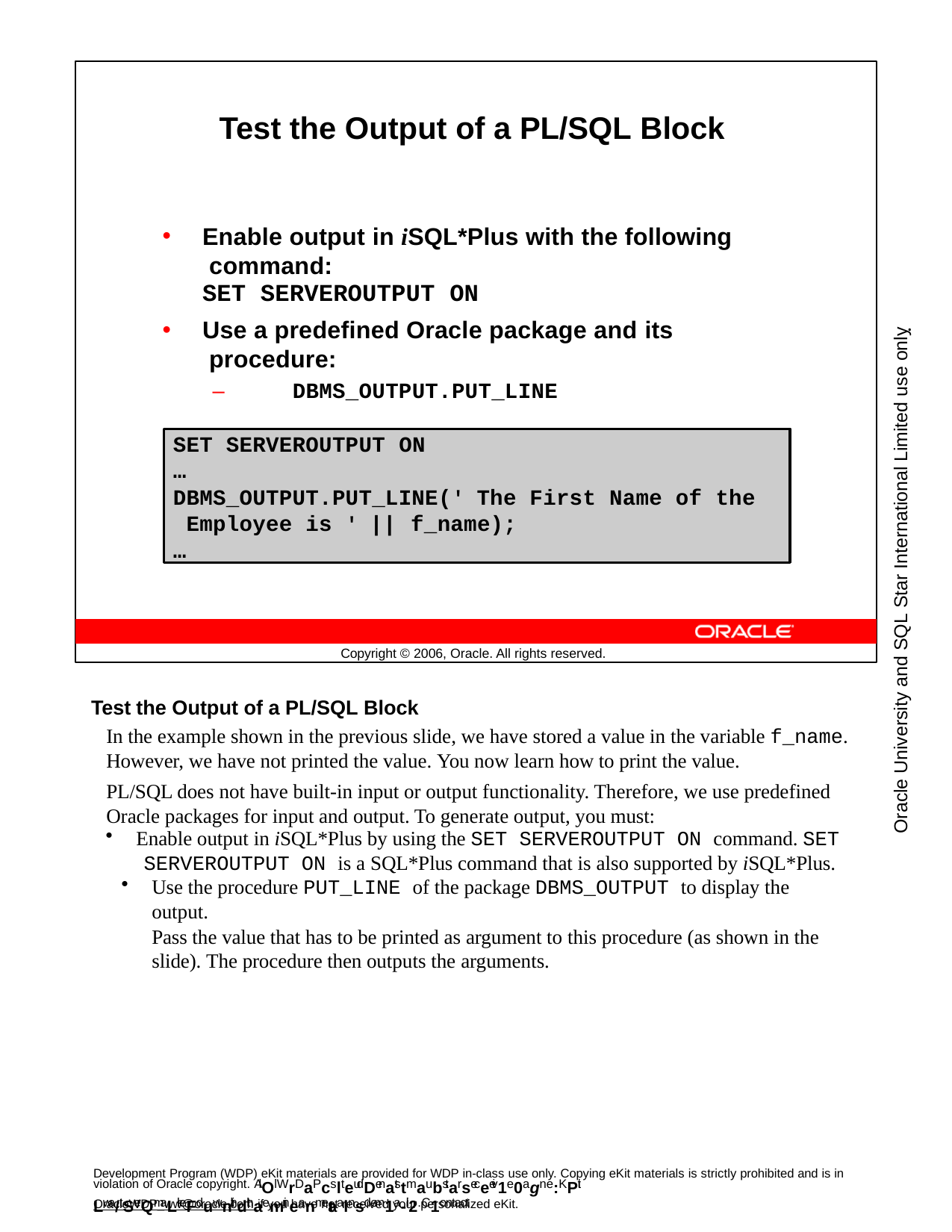

Test the Output of a PL/SQL Block
Enable output in iSQL*Plus with the following  command:
SET SERVEROUTPUT ON
Use a predefined Oracle package and its  procedure:
–	DBMS_OUTPUT.PUT_LINE
Oracle University and SQL Star International Limited use onlyฺ
SET SERVEROUTPUT ON
…
DBMS_OUTPUT.PUT_LINE(' The First Name of the  Employee is ' || f_name);
…
Copyright © 2006, Oracle. All rights reserved.
Test the Output of a PL/SQL Block
In the example shown in the previous slide, we have stored a value in the variable f_name.  However, we have not printed the value. You now learn how to print the value.
PL/SQL does not have built-in input or output functionality. Therefore, we use predefined  Oracle packages for input and output. To generate output, you must:
Enable output in iSQL*Plus by using the SET SERVEROUTPUT ON command. SET
SERVEROUTPUT ON is a SQL*Plus command that is also supported by iSQL*Plus.
Use the procedure PUT_LINE of the package DBMS_OUTPUT to display the output.
Pass the value that has to be printed as argument to this procedure (as shown in the  slide). The procedure then outputs the arguments.
Development Program (WDP) eKit materials are provided for WDP in-class use only. Copying eKit materials is strictly prohibited and is in
violation of Oracle copyright. AlOl WrDaPcslteudDenatstmaubstarseceeiv1e0agn e:KPit Lwa/tSerQmaLrkeFduwnithdthaemir neanmetaalnsd em1a-il2. C1ontact
OracleWDP_ww@oracle.com if you have not received your personalized eKit.